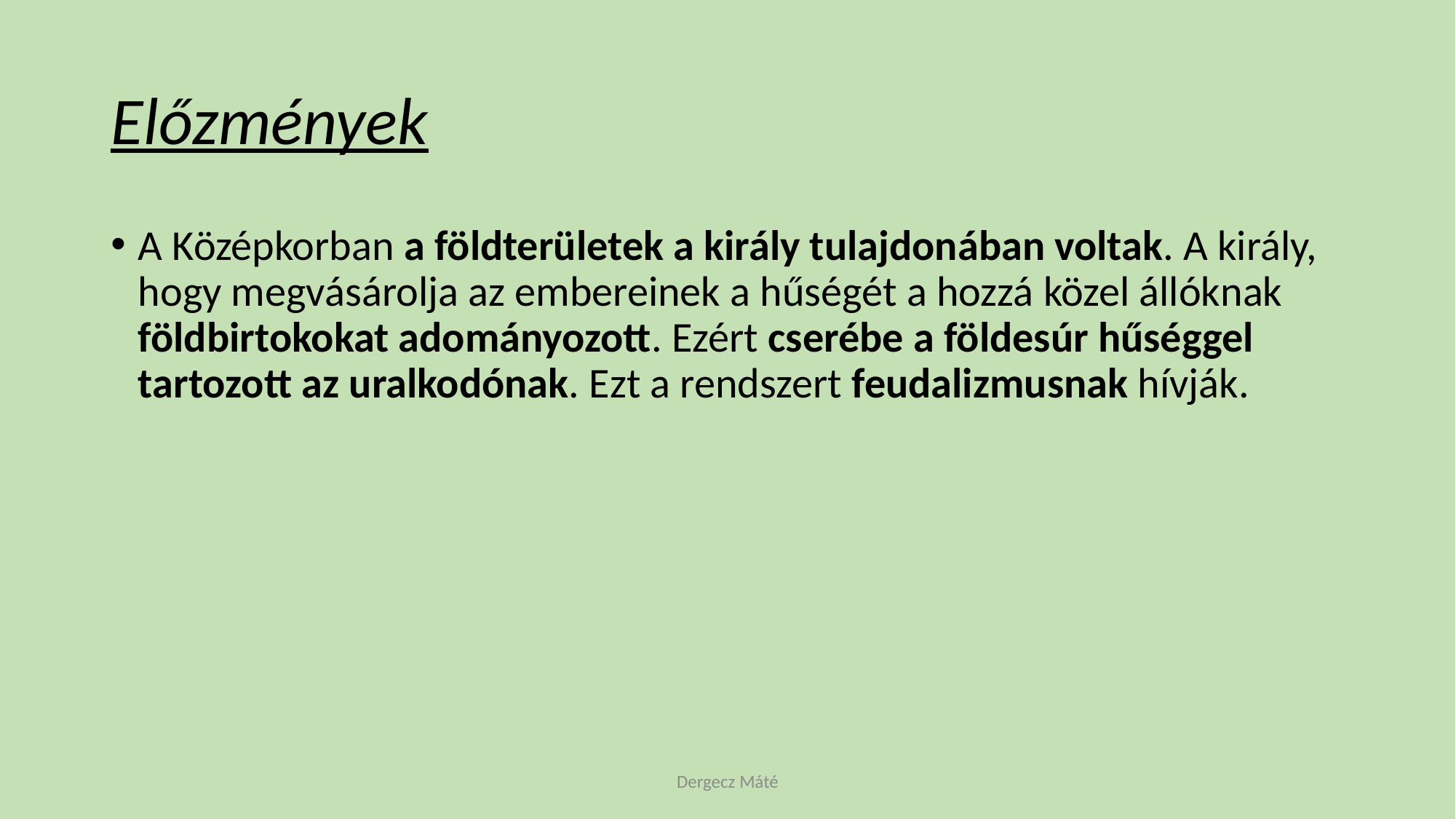

# Előzmények
A Középkorban a földterületek a király tulajdonában voltak. A király, hogy megvásárolja az embereinek a hűségét a hozzá közel állóknak földbirtokokat adományozott. Ezért cserébe a földesúr hűséggel tartozott az uralkodónak. Ezt a rendszert feudalizmusnak hívják.
Dergecz Máté